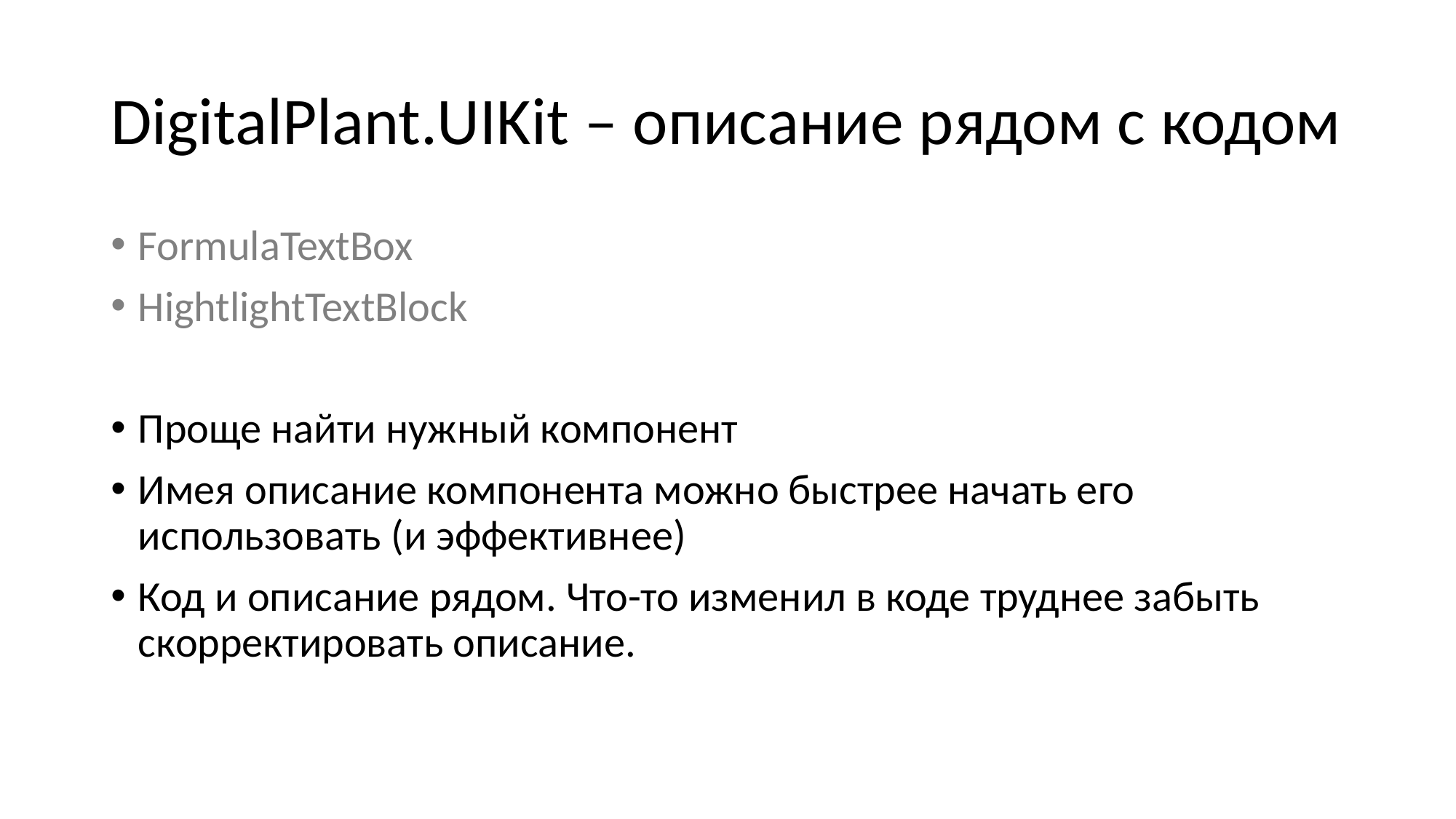

# DigitalPlant.UIKit – описание рядом с кодом
FormulaTextBox
HightlightTextBlock

Проще найти нужный компонент
Имея описание компонента можно быстрее начать его использовать (и эффективнее)
Код и описание рядом. Что-то изменил в коде труднее забыть скорректировать описание.